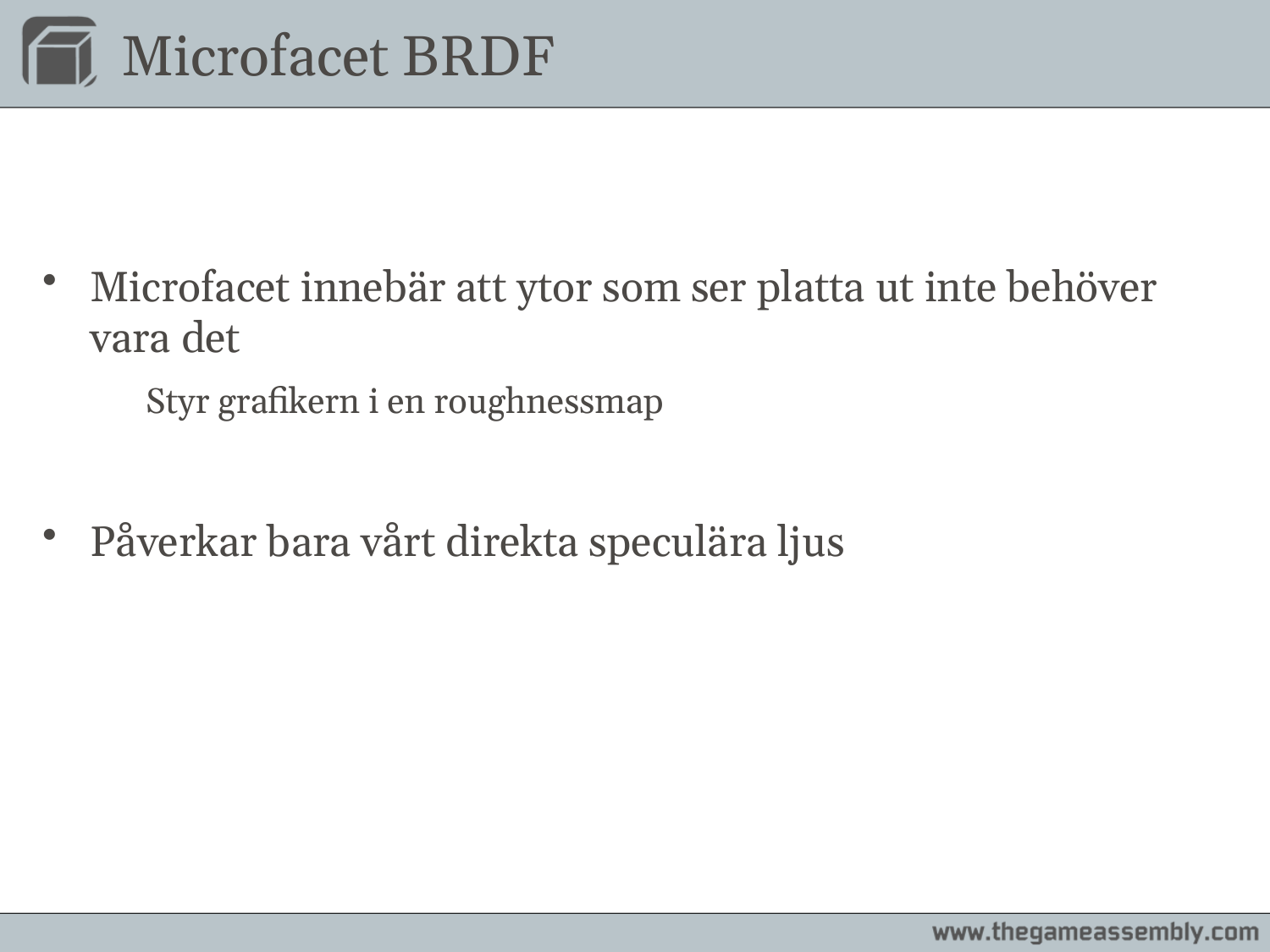

# Microfacet BRDF

Microfacet innebär att ytor som ser platta ut inte behöver vara det
	Styr grafikern i en roughnessmap

Påverkar bara vårt direkta speculära ljus